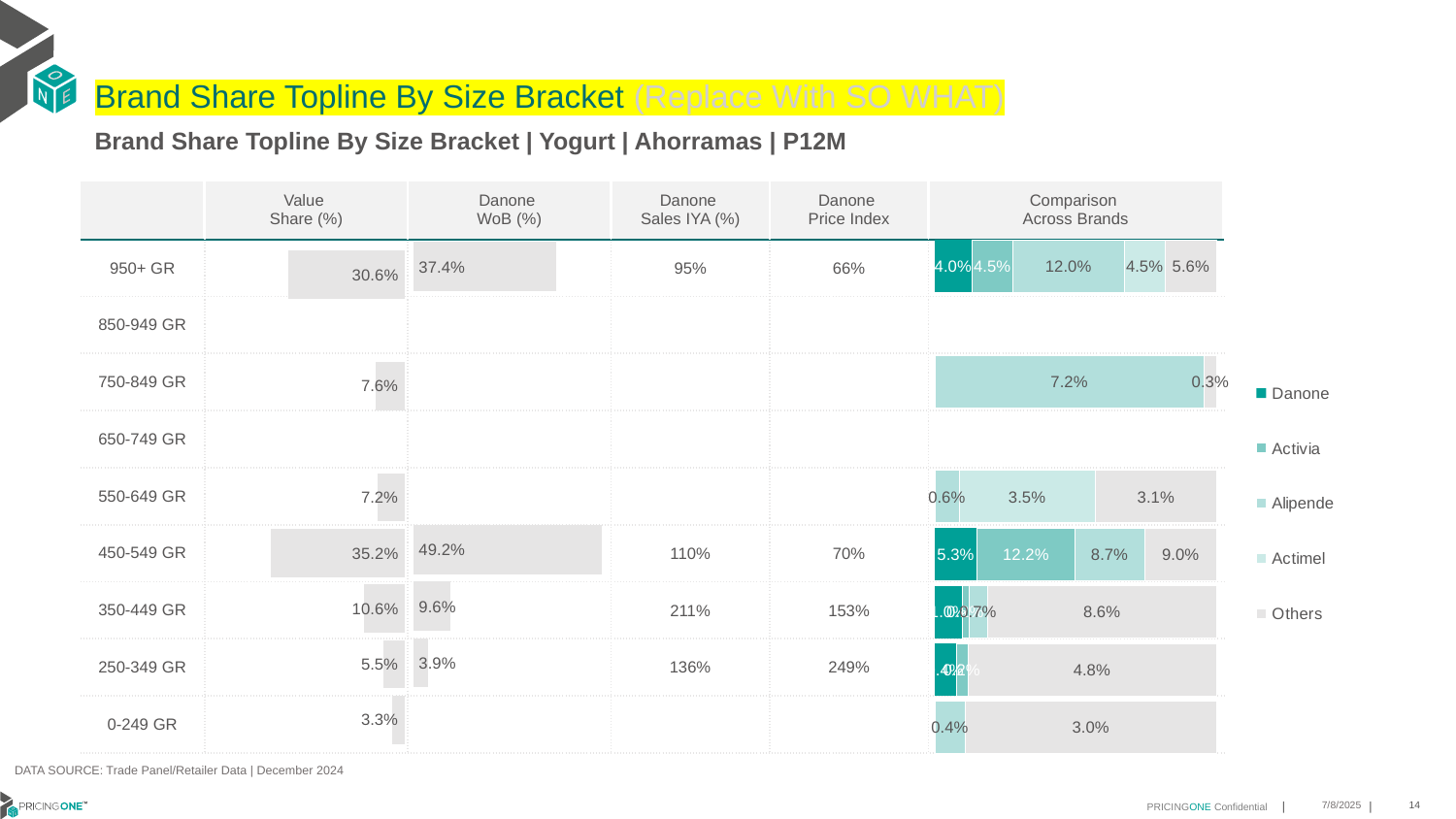

# Brand Share Topline By Size Bracket (Replace With SO WHAT)
Brand Share Topline By Size Bracket | Yogurt | Ahorramas | P12M
|  | Value Share (%) | Danone WoB (%) | Danone Sales IYA (%) | Danone Price Index | Comparison Across Brands |
| --- | --- | --- | --- | --- | --- |
| 950+ GR |  |  | 95% | 66% |  |
| 850-949 GR |  |  |  |  |  |
| 750-849 GR |  |  |  |  |  |
| 650-749 GR |  |  |  |  |  |
| 550-649 GR |  |  |  |  |  |
| 450-549 GR |  |  | 110% | 70% |  |
| 350-449 GR |  |  | 211% | 153% |  |
| 250-349 GR |  |  | 136% | 249% |  |
| 0-249 GR |  |  |  |  |  |

### Chart

| Category | Danone | Activia | Alipende | Actimel | Others |
|---|---|---|---|---|---|
| 950+ GR | 0.04037118052010351 | 0.044576299509273186 | 0.1204854634473433 | 0.04469200368465148 | 0.055924016701487736 |
| 850-949 GR | None | None | None | None | None |
| 750-849 GR | None | None | 0.0723187326500678 | None | 0.003357433885212517 |
| 650-749 GR | None | None | None | None | None |
| 550-649 GR | None | None | 0.006212409517523335 | 0.03452342666316171 | 0.030767903462588873 |
| 450-549 GR | 0.05310073736039939 | 0.12212417865343349 | 0.08680645903463055 | None | 0.09025251964857542 |
| 350-449 GR | 0.010369369636406462 | 0.002347813785390811 | 0.007137576798619923 | None | 0.0860507906370766 |
| 250-349 GR | 0.004176621989374072 | 0.002221219306744905 | None | None | 0.048477019690960736 |
| 0-249 GR | None | None | 0.0035882489898767 | None | 0.029717095134066306 |

### Chart

| Category | Value Share |
|---|---|
|  | 0.30604896386285924 |

### Chart

| Category | Brand WoB % |
|---|---|
|  | 0.3737 |
DATA SOURCE: Trade Panel/Retailer Data | December 2024

7/8/2025
14